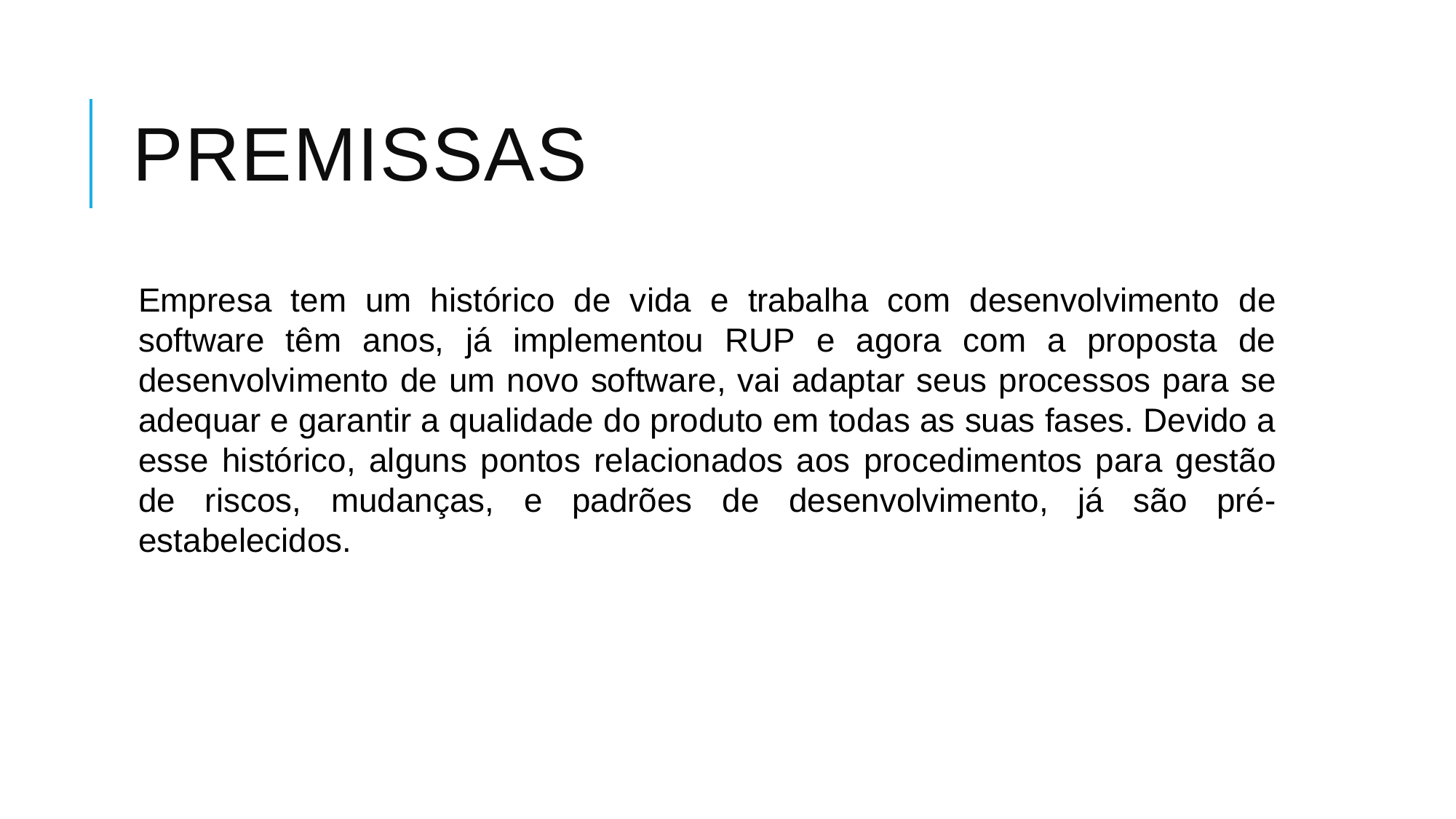

# premissas
Empresa tem um histórico de vida e trabalha com desenvolvimento de software têm anos, já implementou RUP e agora com a proposta de desenvolvimento de um novo software, vai adaptar seus processos para se adequar e garantir a qualidade do produto em todas as suas fases. Devido a esse histórico, alguns pontos relacionados aos procedimentos para gestão de riscos, mudanças, e padrões de desenvolvimento, já são pré-estabelecidos.